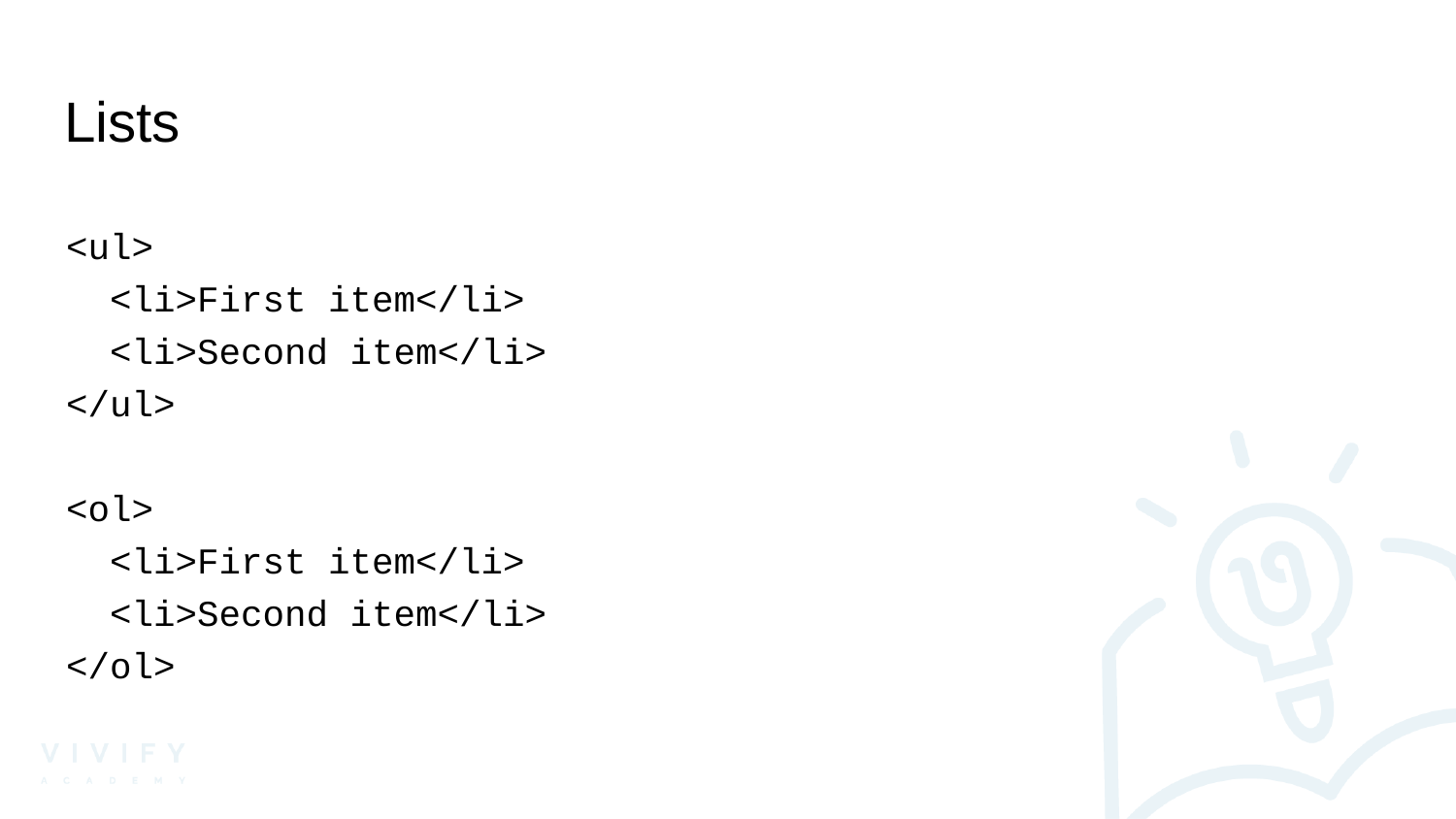

# Lists
<ul>
  <li>First item</li>
  <li>Second item</li>
</ul>
<ol>
  <li>First item</li>
  <li>Second item</li>
</ol>